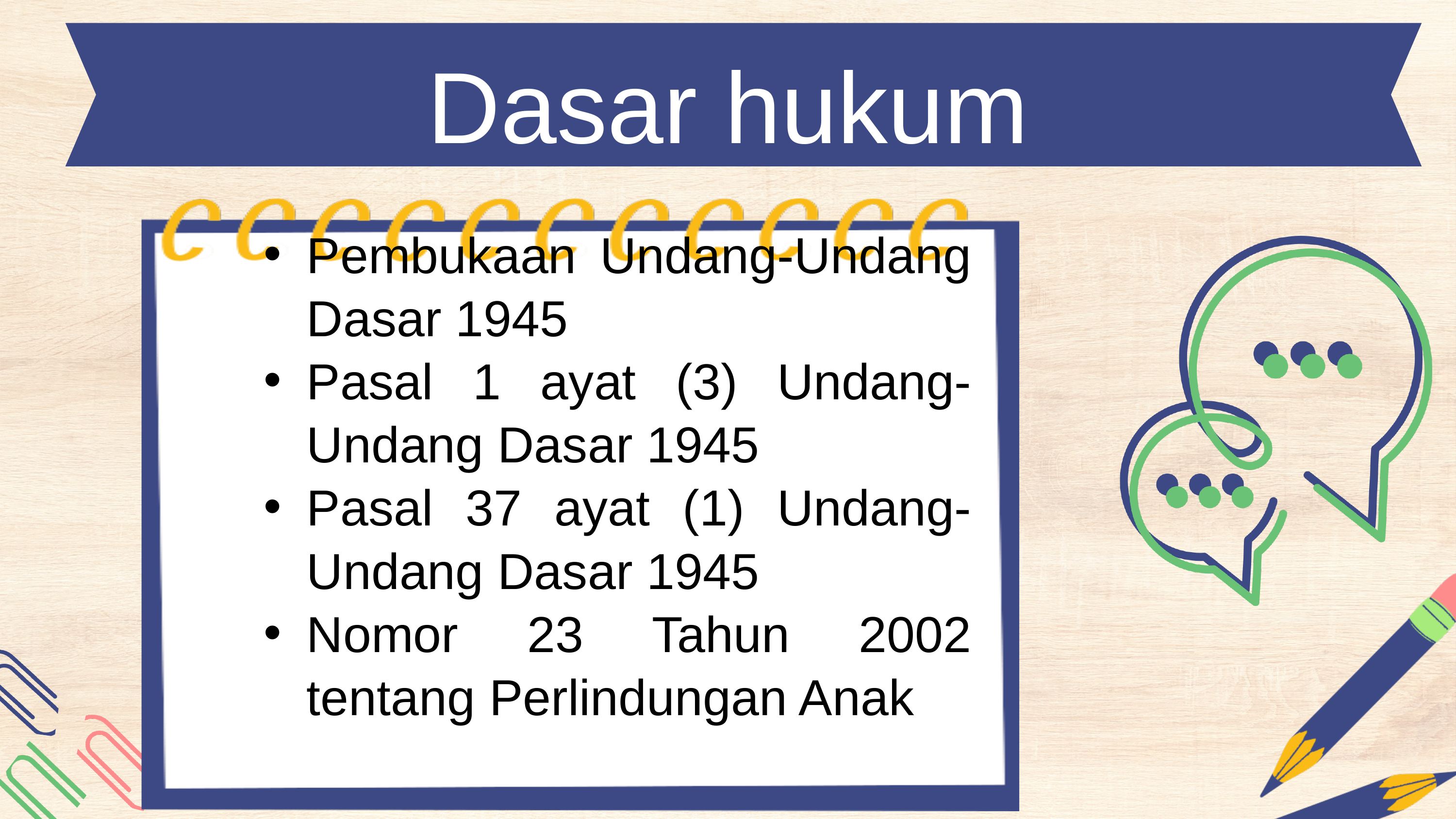

Dasar hukum

Pembukaan Undang-Undang Dasar 1945
Pasal 1 ayat (3) Undang-Undang Dasar 1945
Pasal 37 ayat (1) Undang-Undang Dasar 1945
Nomor 23 Tahun 2002 tentang Perlindungan Anak